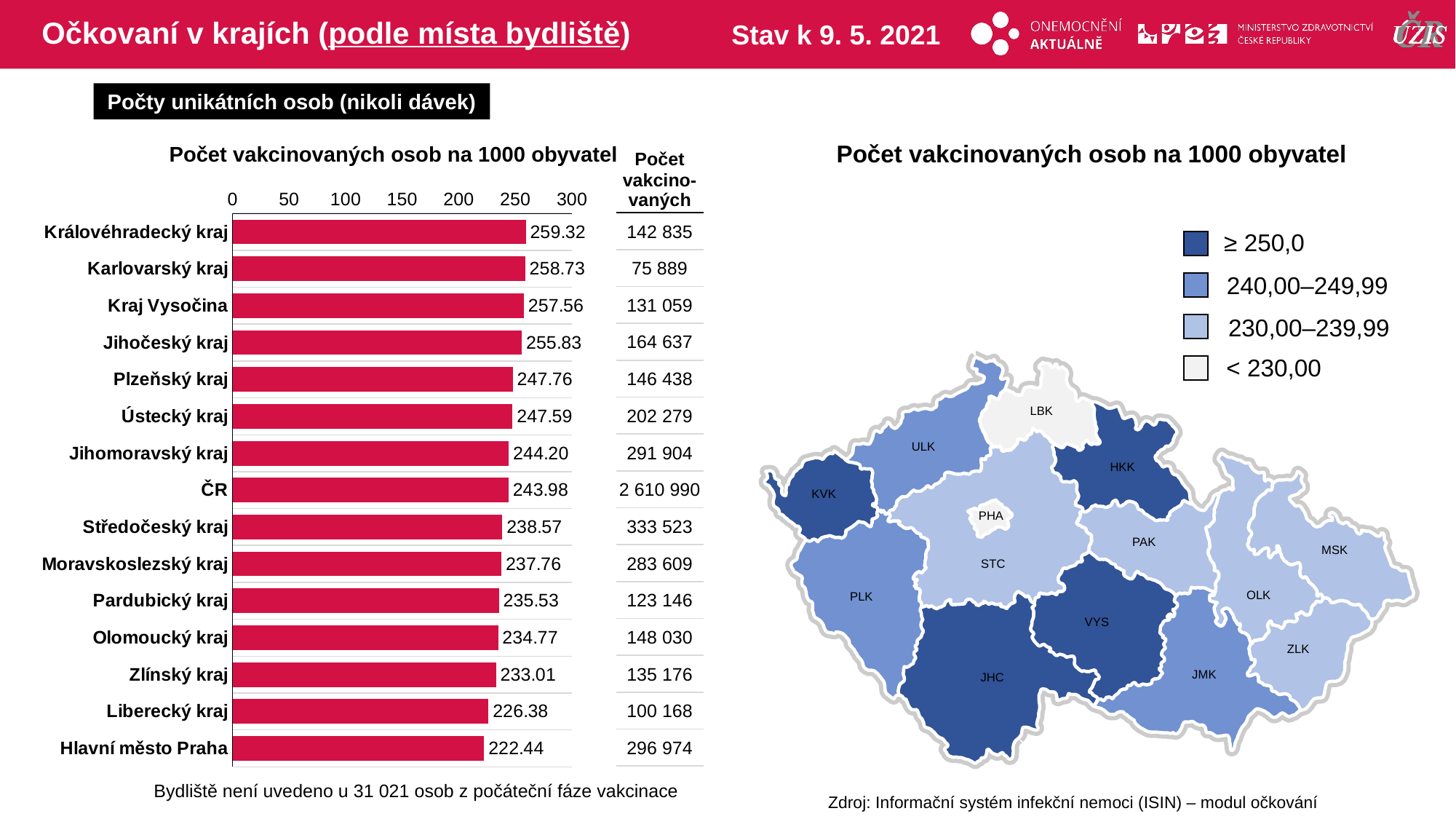

# Očkovaní v krajích (podle místa bydliště)
Stav k 9. 5. 2021
Počty unikátních osob (nikoli dávek)
Počet vakcinovaných osob na 1000 obyvatel
Počet vakcinovaných osob na 1000 obyvatel
| Počet vakcino-vaných |
| --- |
| 142 835 |
| 75 889 |
| 131 059 |
| 164 637 |
| 146 438 |
| 202 279 |
| 291 904 |
| 2 610 990 |
| 333 523 |
| 283 609 |
| 123 146 |
| 148 030 |
| 135 176 |
| 100 168 |
| 296 974 |

### Chart

| Category | počet na 1000 |
|---|---|
| Královéhradecký kraj | 259.3213907694766 |
| Karlovarský kraj | 258.73219892878205 |
| Kraj Vysočina | 257.5581898076454 |
| Jihočeský kraj | 255.82587860169593 |
| Plzeňský kraj | 247.76284555555367 |
| Ústecký kraj | 247.58630312703485 |
| Jihomoravský kraj | 244.20430560005758 |
| ČR | 243.97723854645824 |
| Středočeský kraj | 238.57204271539925 |
| Moravskoslezský kraj | 237.7606607457534 |
| Pardubický kraj | 235.5256514221889 |
| Olomoucký kraj | 234.7737271657452 |
| Zlínský kraj | 233.0142608671669 |
| Liberecký kraj | 226.38063985391298 |
| Hlavní město Praha | 222.43843833047208 |
≥ 250,0

240,00–249,99

230,00–239,99

< 230,00

LBK

ULK

HKK

KVK

PHA

PAK
MSK

STC
OLK

PLK

VYS
ZLK
JMK
JHC
Bydliště není uvedeno u 31 021 osob z počáteční fáze vakcinace
Zdroj: Informační systém infekční nemoci (ISIN) – modul očkování